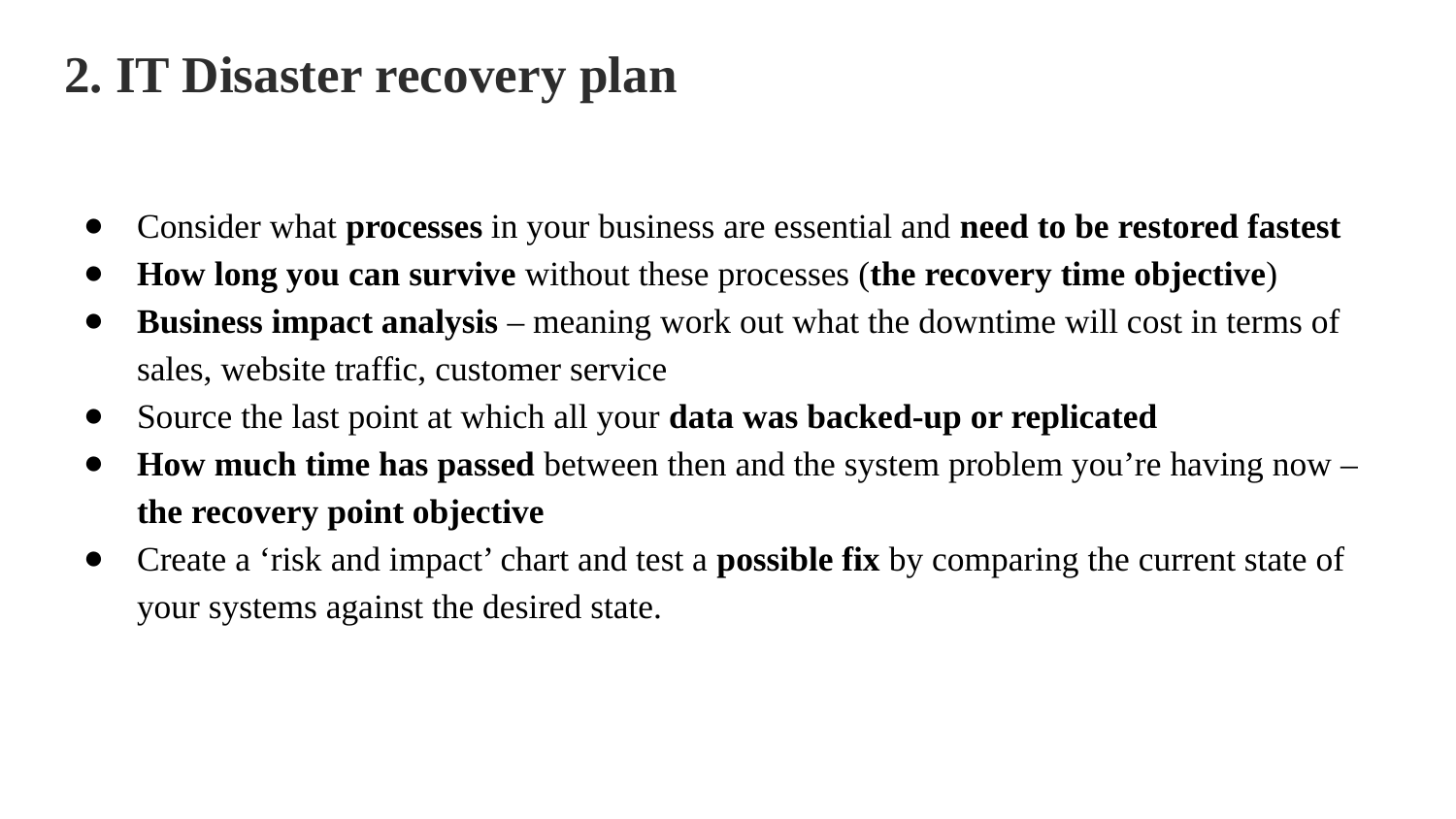

# 2. IT Disaster recovery plan
Consider what processes in your business are essential and need to be restored fastest
How long you can survive without these processes (the recovery time objective)
Business impact analysis – meaning work out what the downtime will cost in terms of sales, website traffic, customer service
Source the last point at which all your data was backed-up or replicated
How much time has passed between then and the system problem you’re having now – the recovery point objective
Create a ‘risk and impact’ chart and test a possible fix by comparing the current state of your systems against the desired state.